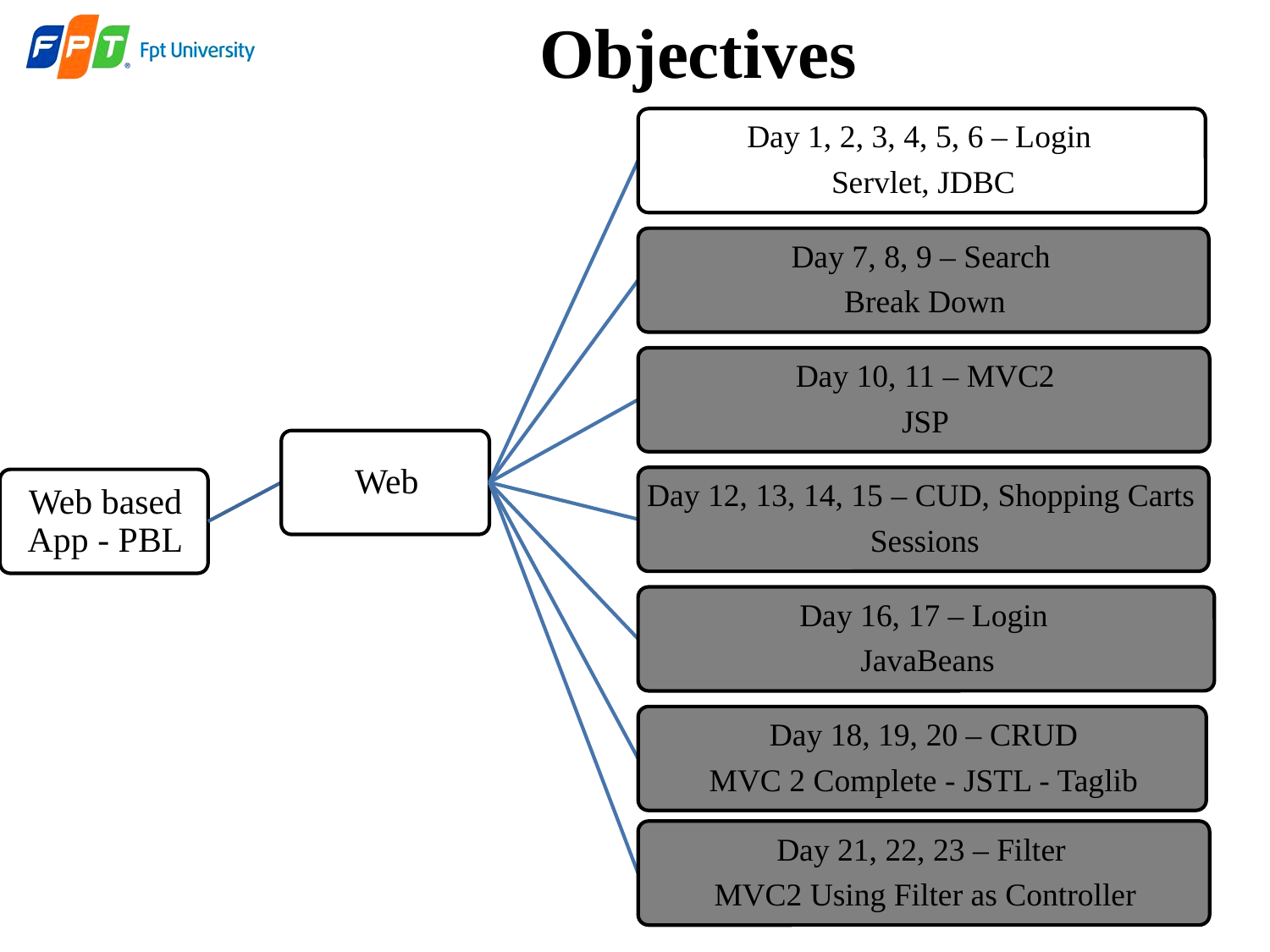

Objectives
Web based App - PBL

Web

Day 1, 2, 3, 4, 5, 6 – Login
Servlet, JDBC

Day 7, 8, 9 – Search
Break Down

Day 10, 11 – MVC2
JSP

Day 12, 13, 14, 15 – CUD, Shopping Carts
Sessions

Day 16, 17 – Login
JavaBeans

Day 18, 19, 20 – CRUD
MVC 2 Complete - JSTL - Taglib

Day 21, 22, 23 – Filter
MVC2 Using Filter as Controller